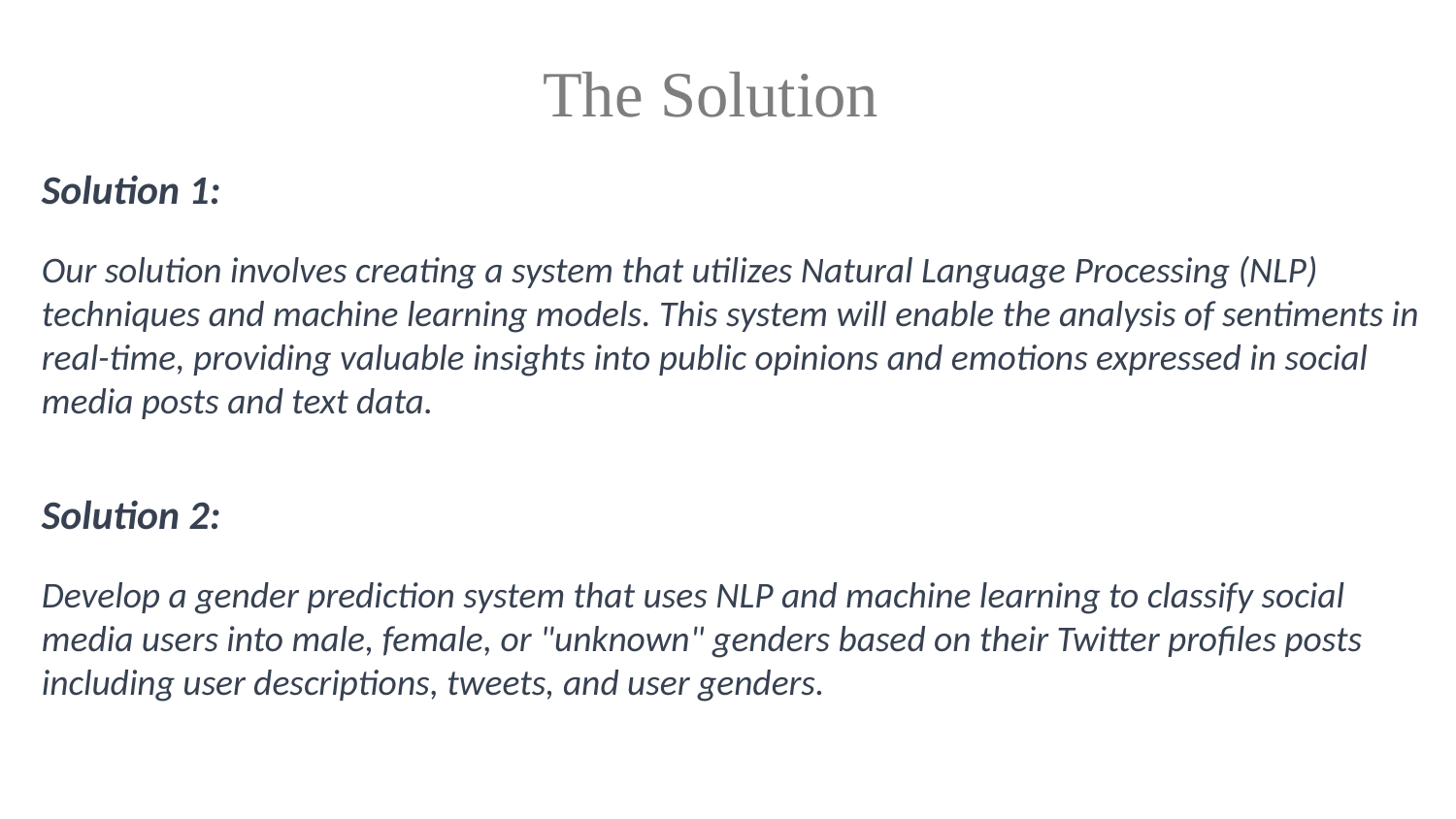

# The Solution
Solution 1:

Our solution involves creating a system that utilizes Natural Language Processing (NLP) techniques and machine learning models. This system will enable the analysis of sentiments in real-time, providing valuable insights into public opinions and emotions expressed in social media posts and text data.

Solution 2:

Develop a gender prediction system that uses NLP and machine learning to classify social media users into male, female, or "unknown" genders based on their Twitter profiles posts including user descriptions, tweets, and user genders.

Will calculate real-time car accident prediction, studying car accidents hotspot locations, casualty analysis and extracting cause and effect rules to predict car accidents.

plot the graph between severity and weather, temperature and humidity to know the how the severity level depends on weather conditions.